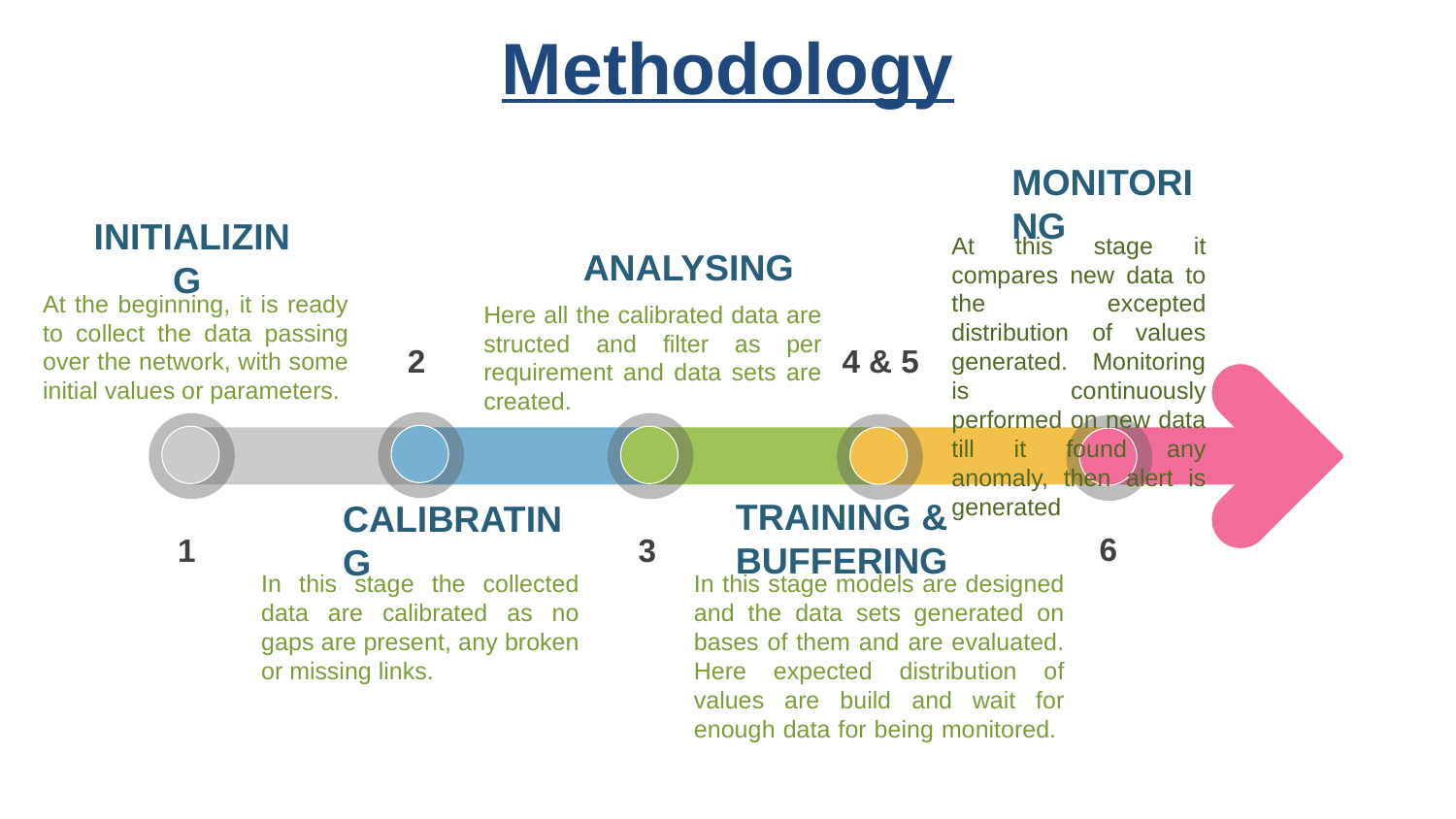

# Methodology

MONITORING

At this stage it compares new data to the excepted distribution of values generated. Monitoring is continuously performed on new data till it found any anomaly, then alert is generated

INITIALIZING

At the beginning, it is ready to collect the data passing over the network, with some initial values or parameters.

ANALYSING

Here all the calibrated data are structed and filter as per requirement and data sets are created.
2
4 & 5

TRAINING & BUFFERING

In this stage models are designed and the data sets generated on bases of them and are evaluated. Here expected distribution of values are build and wait for enough data for being monitored.

CALIBRATING

In this stage the collected data are calibrated as no gaps are present, any broken or missing links.
6
1
3